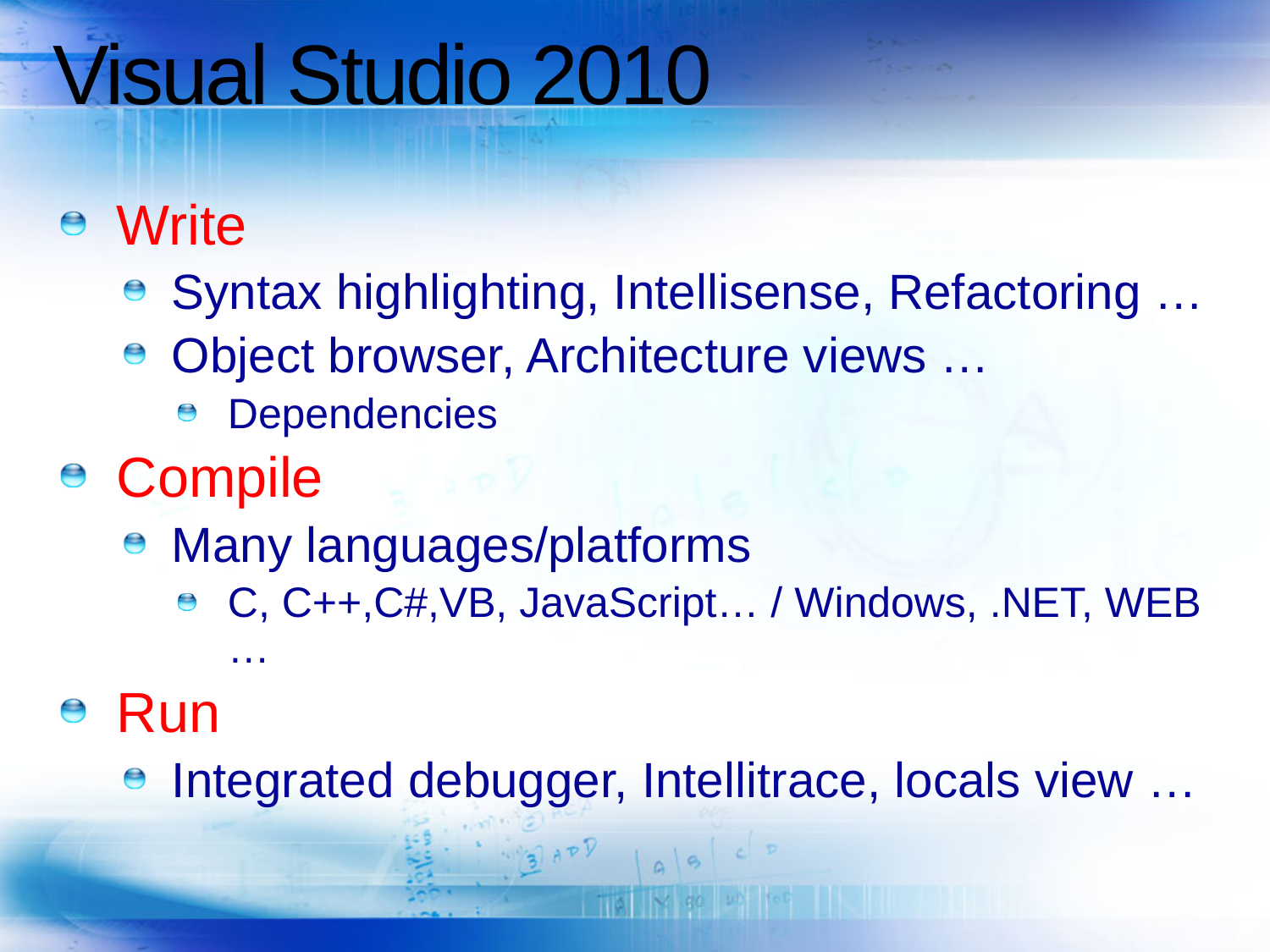

# Visual Studio 2010
Write
Syntax highlighting, Intellisense, Refactoring …
Object browser, Architecture views …
Dependencies
Compile
Many languages/platforms
C, C++,C#,VB, JavaScript… / Windows, .NET, WEB …
Run
Integrated debugger, Intellitrace, locals view …